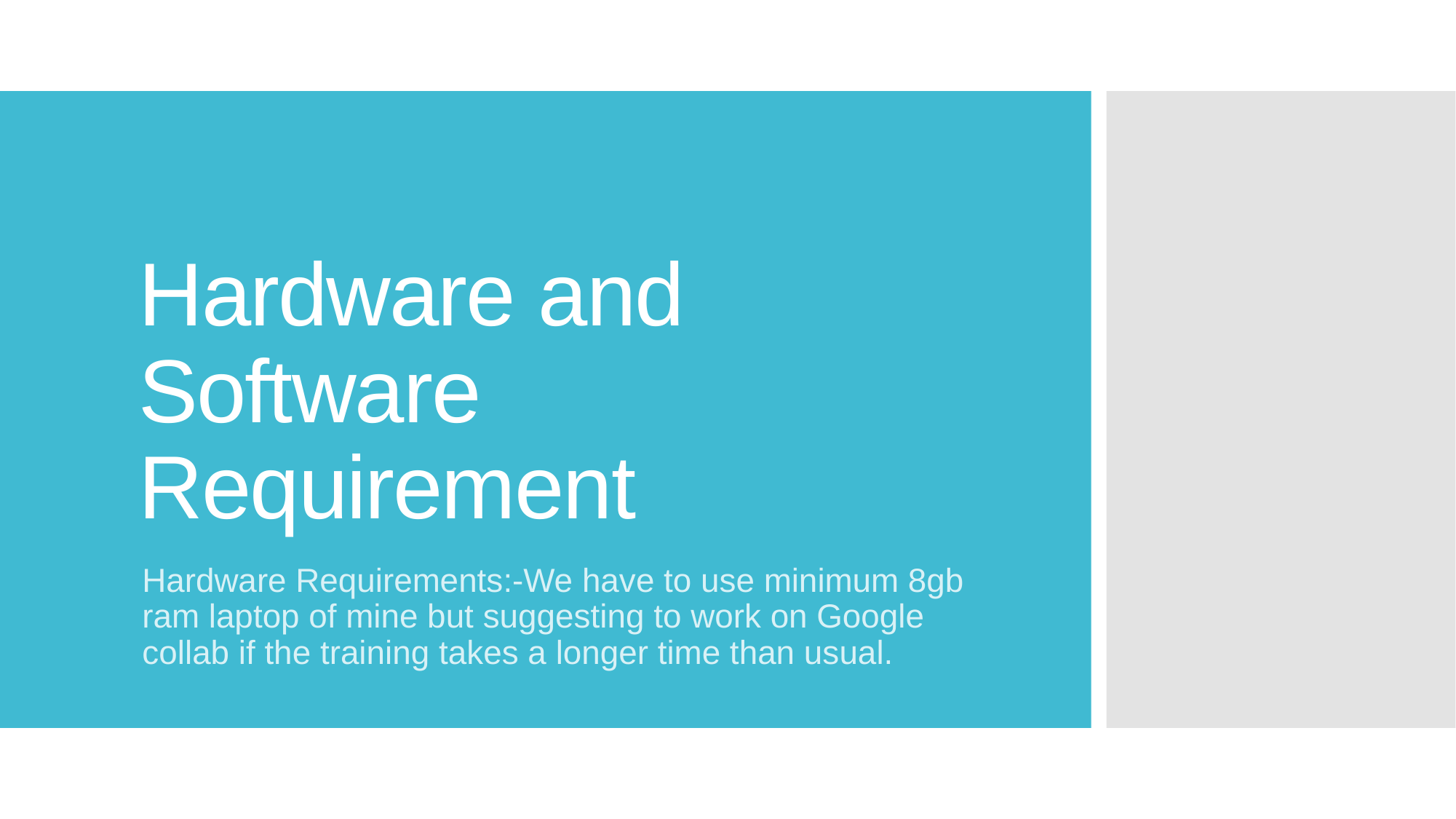

# Hardware and Software Requirement
Hardware Requirements:-We have to use minimum 8gb ram laptop of mine but suggesting to work on Google collab if the training takes a longer time than usual.